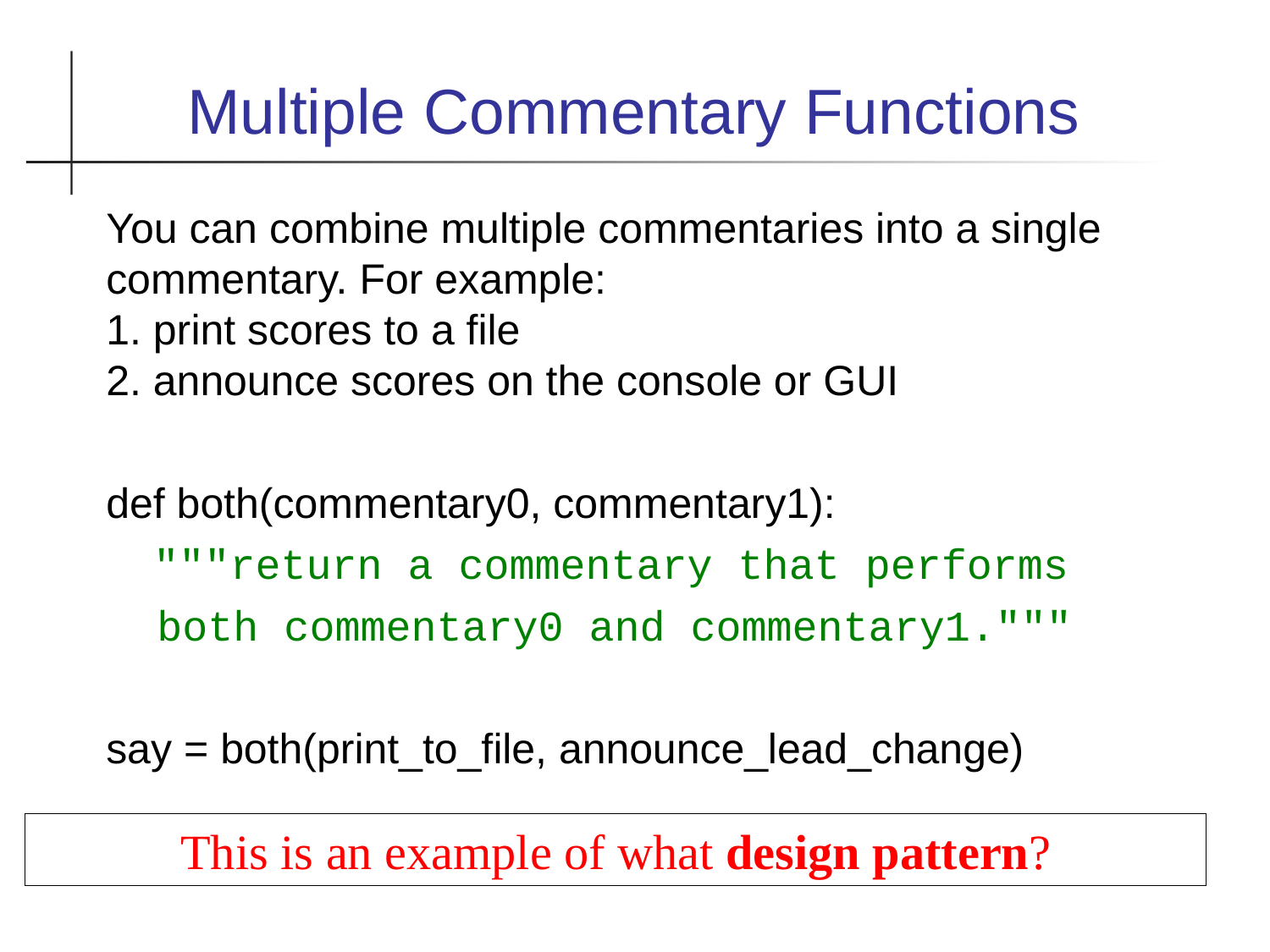

Multiple Commentary Functions
You can combine multiple commentaries into a single commentary. For example:
1. print scores to a file
2. announce scores on the console or GUI

def both(commentary0, commentary1):
    """return a commentary that performs
  both commentary0 and commentary1."""

say = both(print_to_file, announce_lead_change)
This is an example of what design pattern?